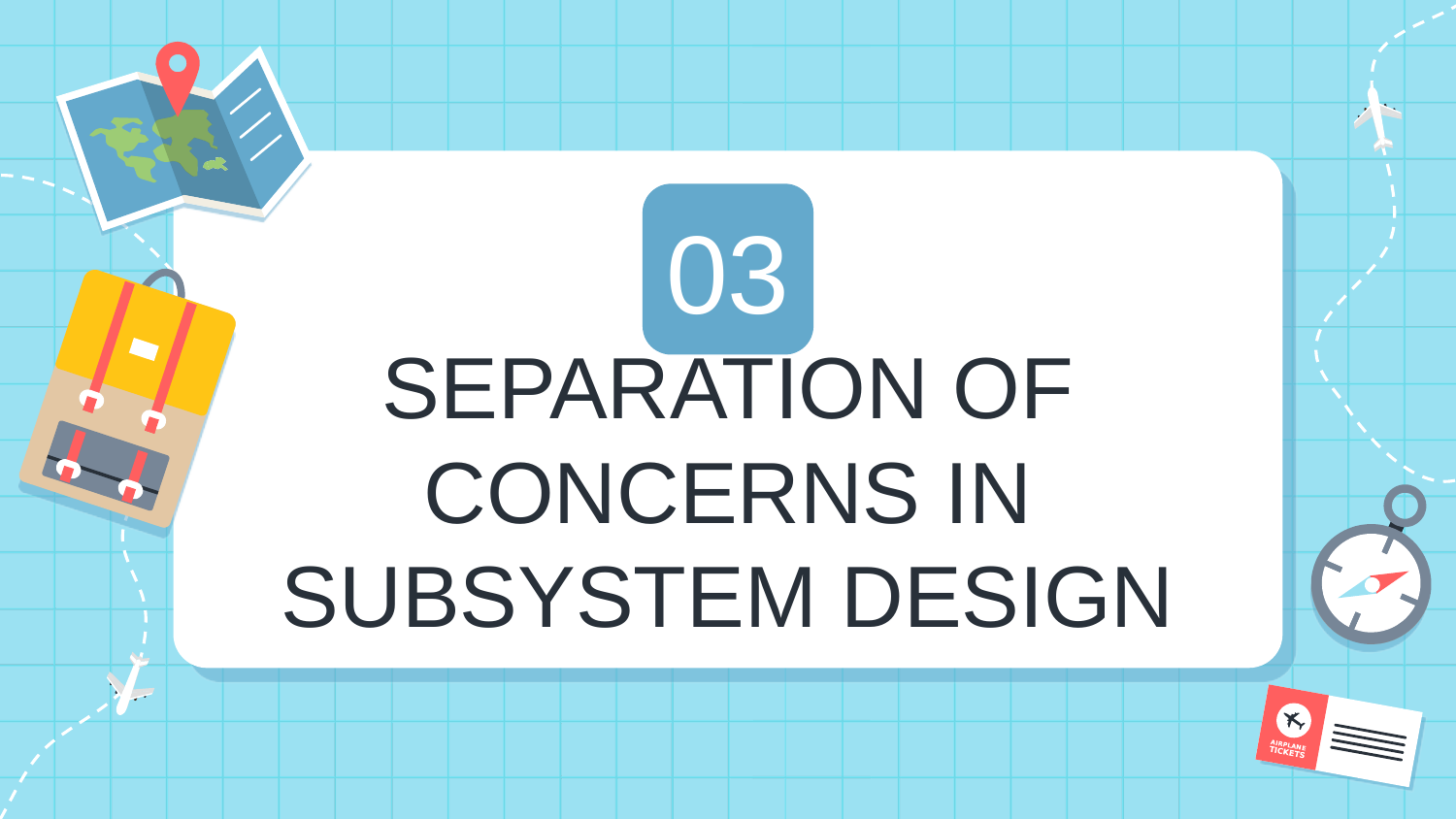

03
# SEPARATION OF CONCERNS IN SUBSYSTEM DESIGN